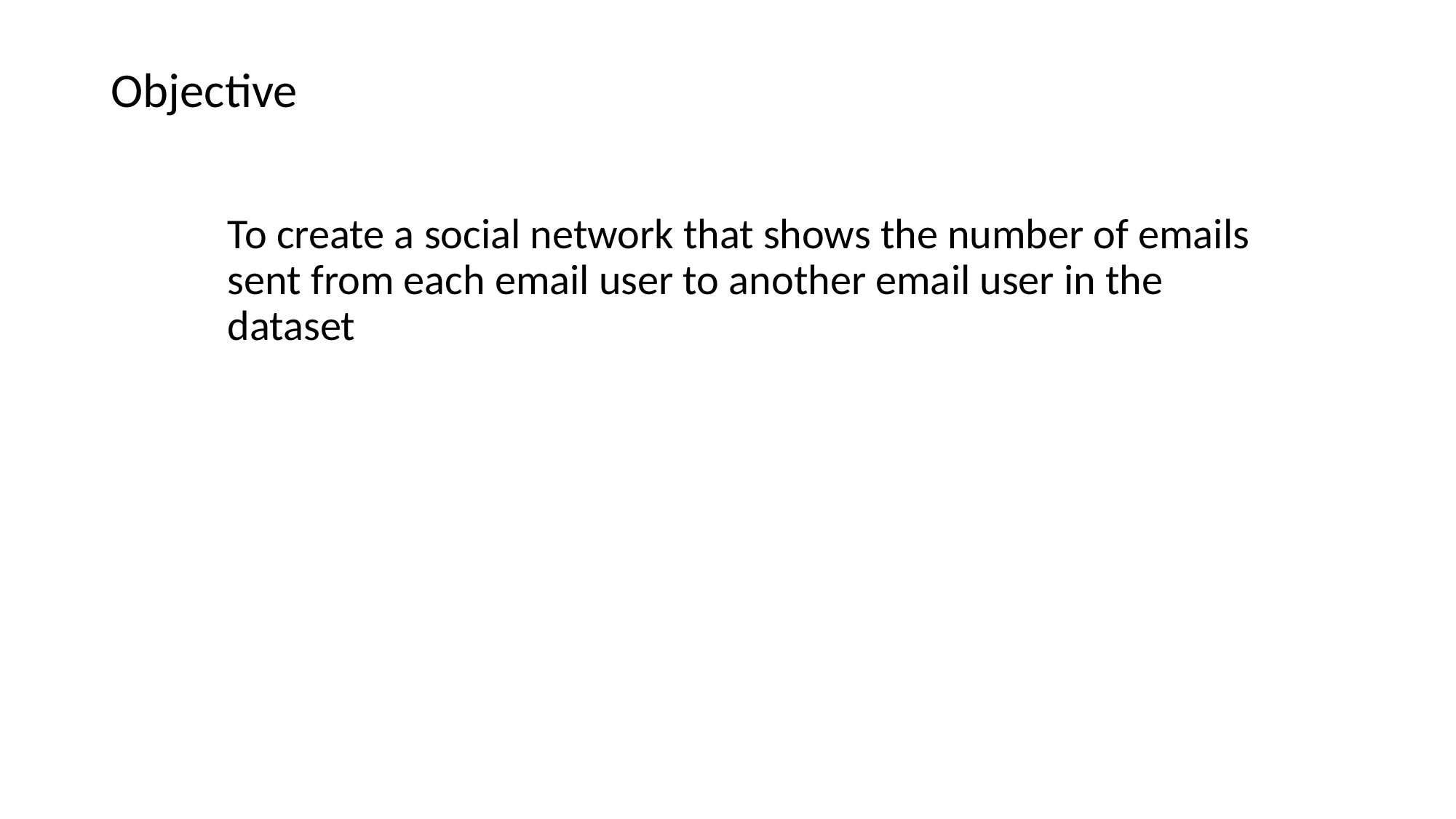

# Objective
To create a social network that shows the number of emails sent from each email user to another email user in the dataset